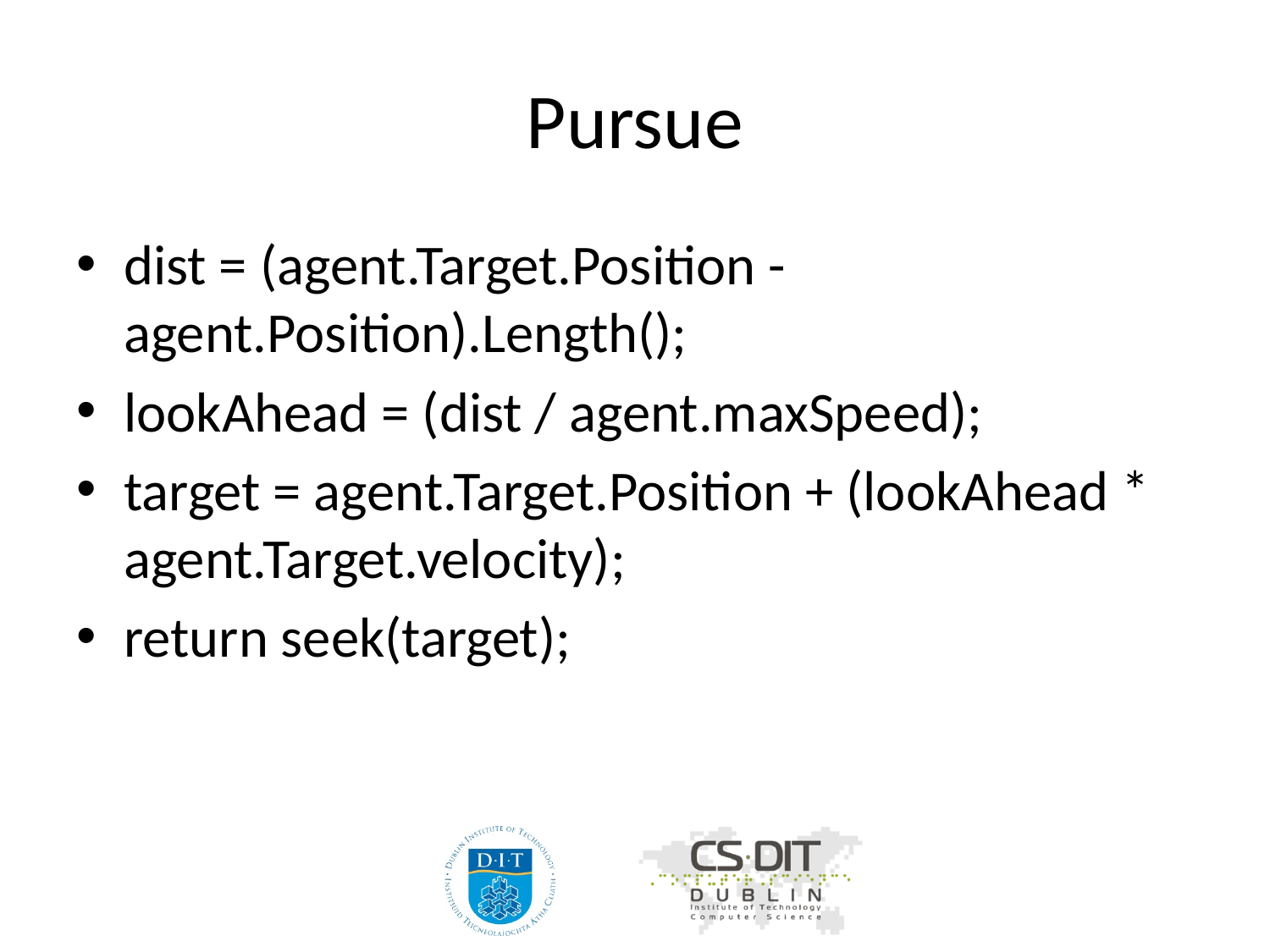

# Pursue
dist = (agent.Target.Position - agent.Position).Length();
lookAhead = (dist / agent.maxSpeed);
target = agent.Target.Position + (lookAhead * agent.Target.velocity);
return seek(target);